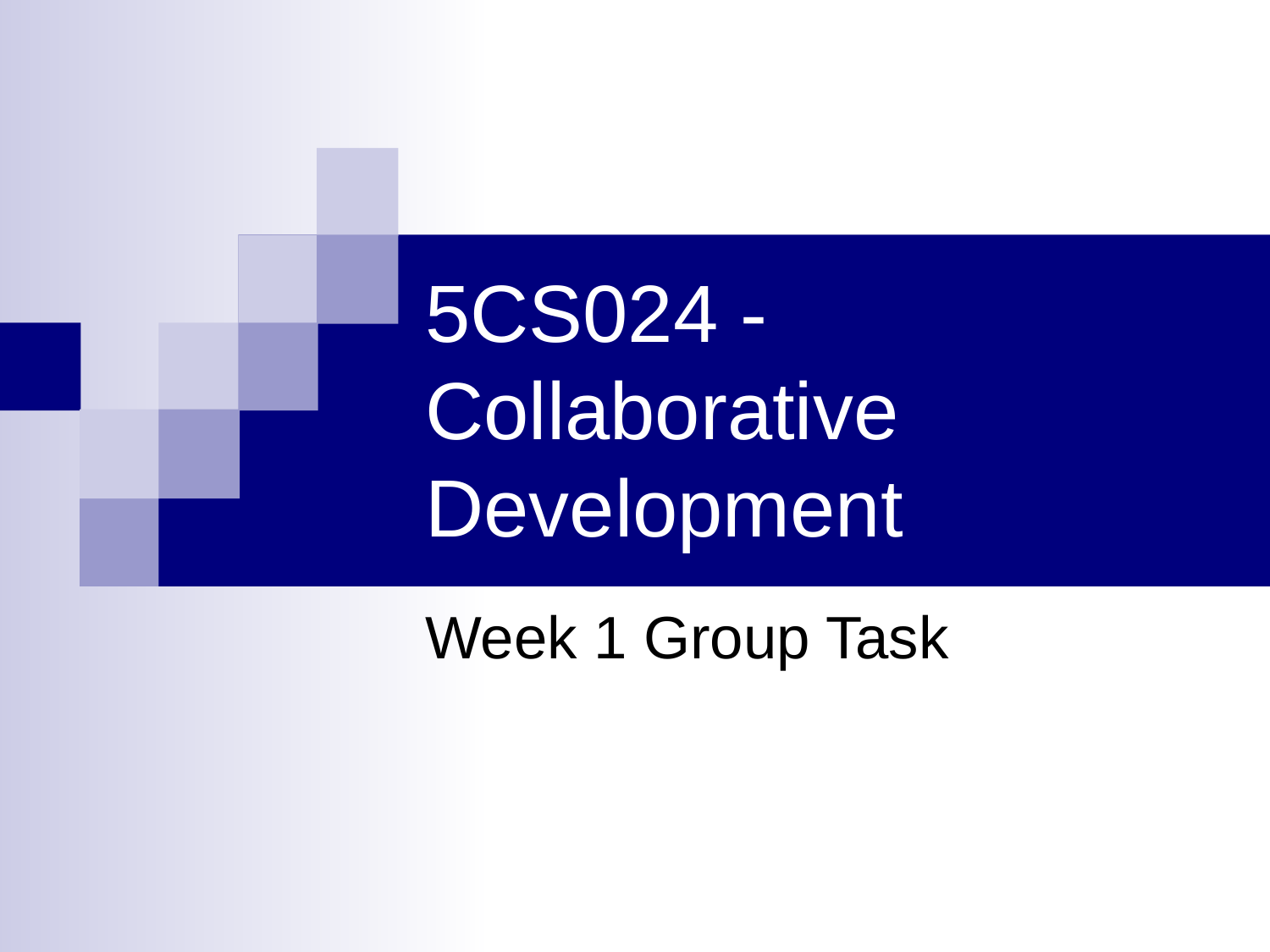

# 5CS024 - Collaborative Development
Week 1 Group Task